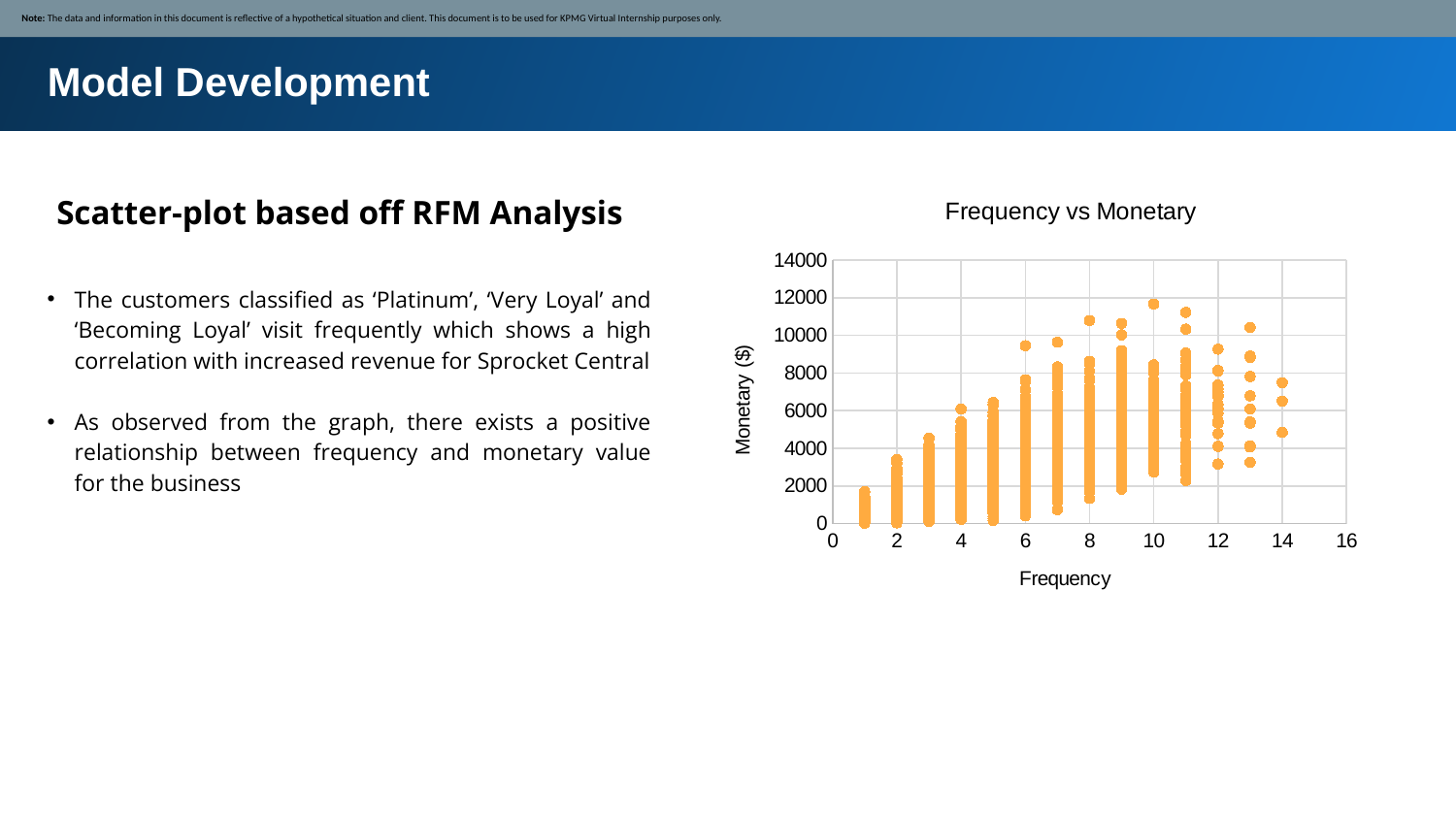

Note: The data and information in this document is reflective of a hypothetical situation and client. This document is to be used for KPMG Virtual Internship purposes only.
Model Development
Scatter-plot based off RFM Analysis

### Chart: Frequency vs Monetary

| Category | Sum of profit |
|---|---|

The customers classified as ‘Platinum’, ‘Very Loyal’ and ‘Becoming Loyal’ visit frequently which shows a high correlation with increased revenue for Sprocket Central

As observed from the graph, there exists a positive relationship between frequency and monetary value for the business